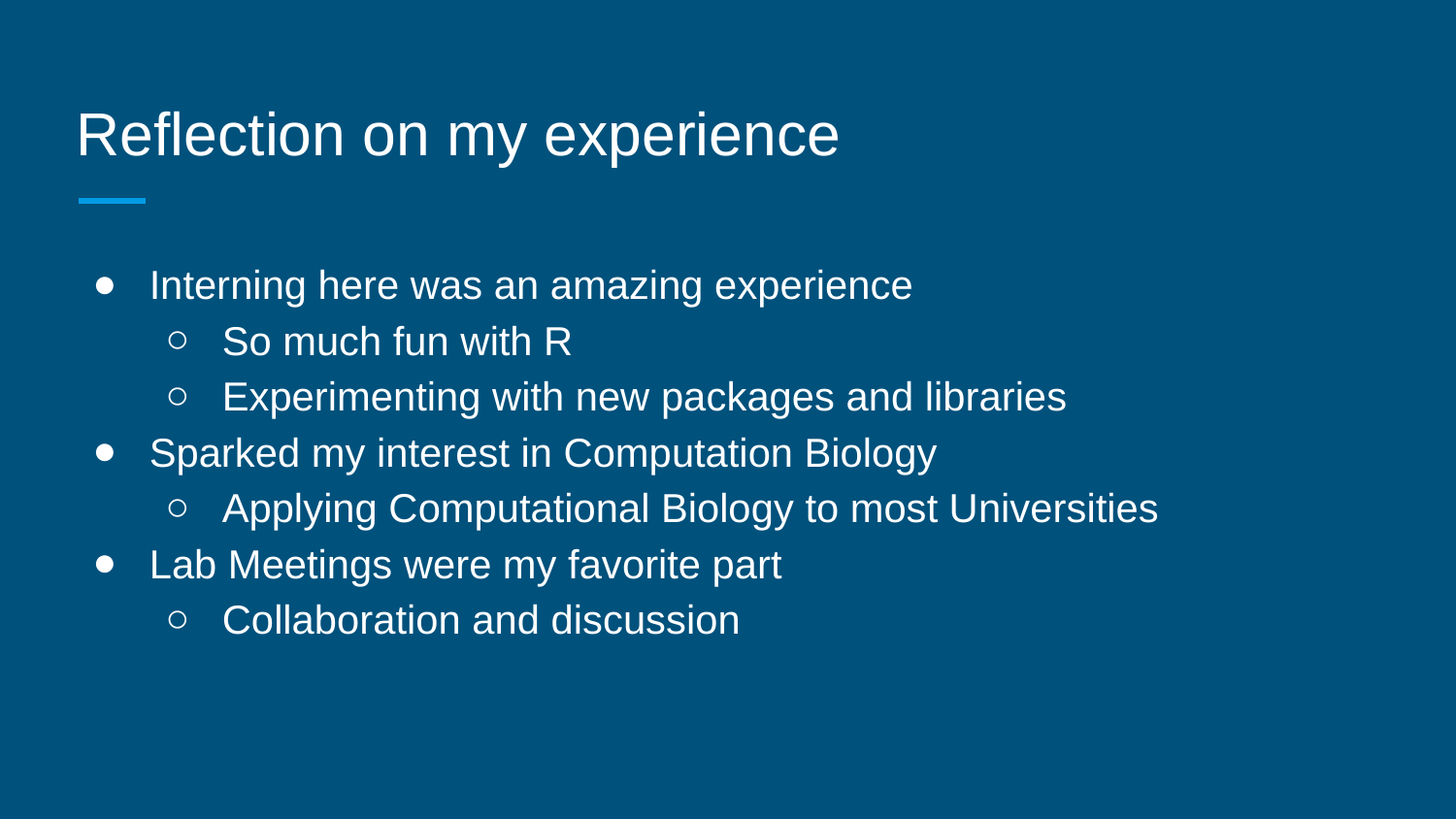

# Reflection on my experience
Interning here was an amazing experience
So much fun with R
Experimenting with new packages and libraries
Sparked my interest in Computation Biology
Applying Computational Biology to most Universities
Lab Meetings were my favorite part
Collaboration and discussion